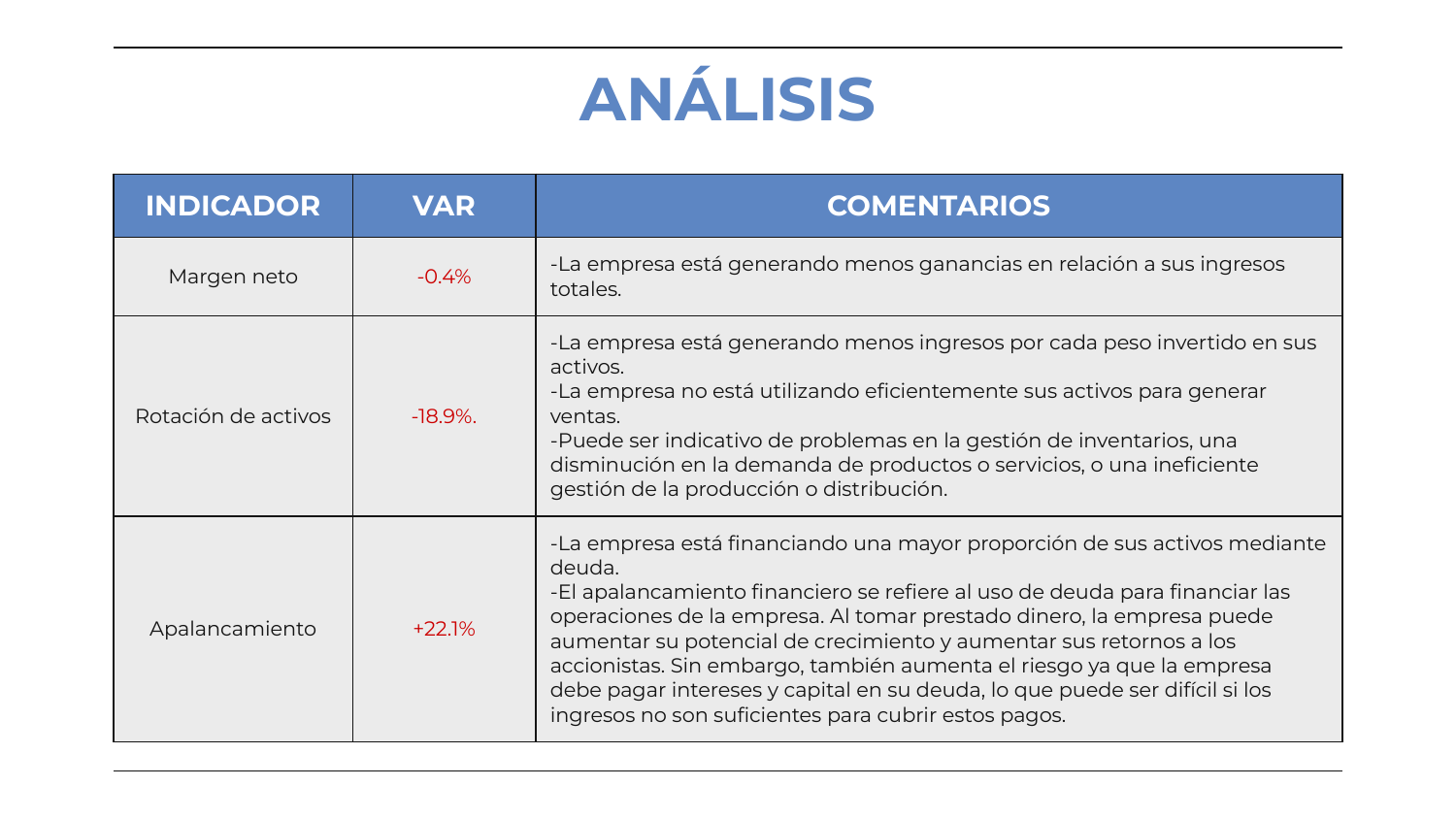

# ANÁLISIS
| INDICADOR | VAR | COMENTARIOS |
| --- | --- | --- |
| Margen neto | -0.4% | La empresa está generando menos ganancias en relación a sus ingresos totales. |
| Rotación de activos | -18.9%. | La empresa está generando menos ingresos por cada peso invertido en sus activos. La empresa no está utilizando eficientemente sus activos para generar ventas. Puede ser indicativo de problemas en la gestión de inventarios, una disminución en la demanda de productos o servicios, o una ineficiente gestión de la producción o distribución. |
| Apalancamiento | +22.1% | La empresa está financiando una mayor proporción de sus activos mediante deuda. El apalancamiento financiero se refiere al uso de deuda para financiar las operaciones de la empresa. Al tomar prestado dinero, la empresa puede aumentar su potencial de crecimiento y aumentar sus retornos a los accionistas. Sin embargo, también aumenta el riesgo ya que la empresa debe pagar intereses y capital en su deuda, lo que puede ser difícil si los ingresos no son suficientes para cubrir estos pagos. |